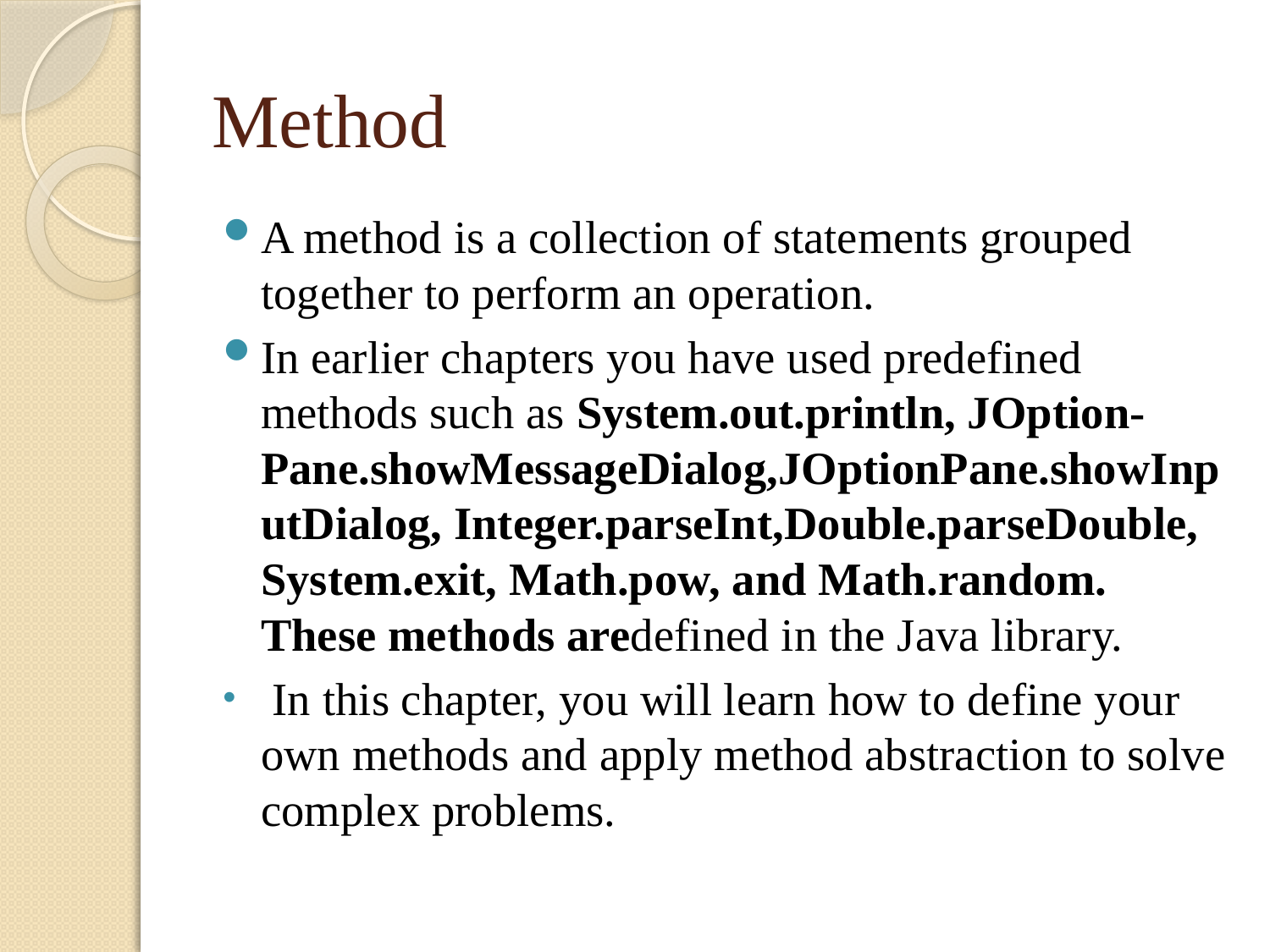

# Method
A method is a collection of statements grouped together to perform an operation.
In earlier chapters you have used predefined methods such as System.out.println, JOption-Pane.showMessageDialog,JOptionPane.showInputDialog, Integer.parseInt,Double.parseDouble, System.exit, Math.pow, and Math.random. These methods aredefined in the Java library.
 In this chapter, you will learn how to define your own methods and apply method abstraction to solve complex problems.